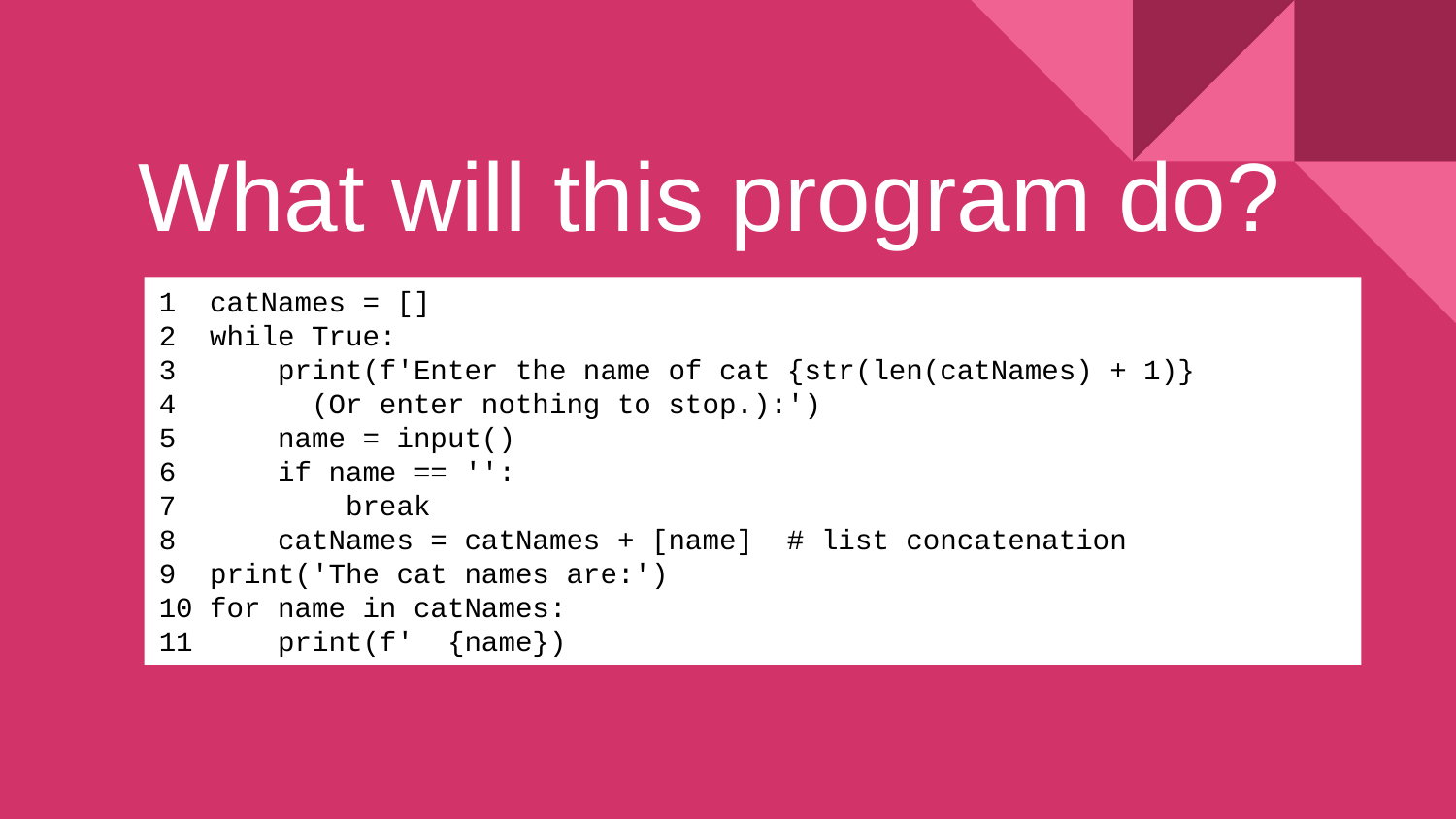

What will this program do?
1  catNames = []
2  while True:
3      print(f'Enter the name of cat {str(len(catNames) + 1)}
4        (Or enter nothing to stop.):')
5      name = input()
6      if name == '':
7          break
8      catNames = catNames + [name]  # list concatenation
9  print('The cat names are:')
10 for name in catNames:
11     print(f'  {name})